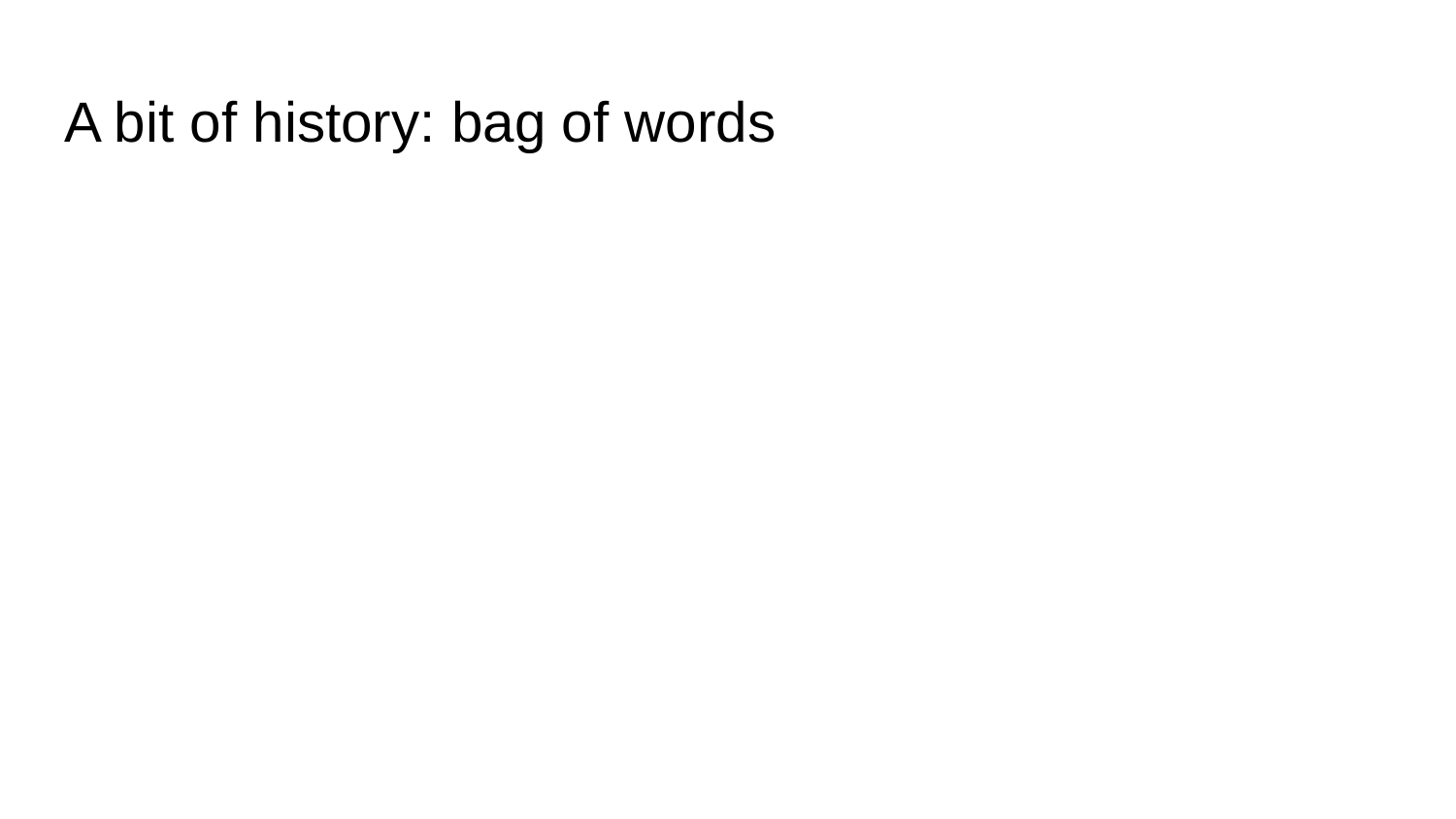

# A bit of history: bag of words